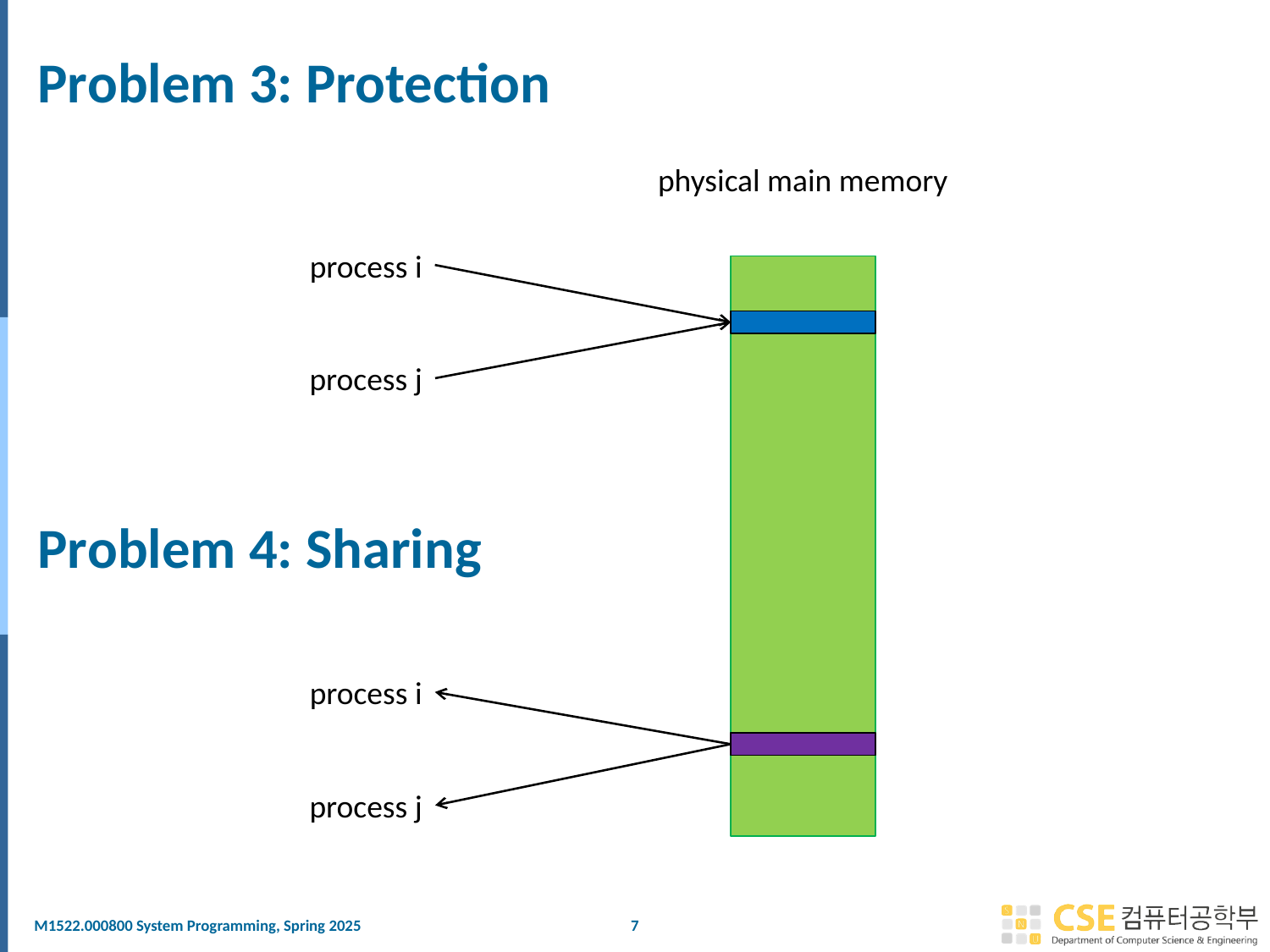

# Problem 3: Protection
physical main memory
process i

process j
Problem 4: Sharing
process i

process j